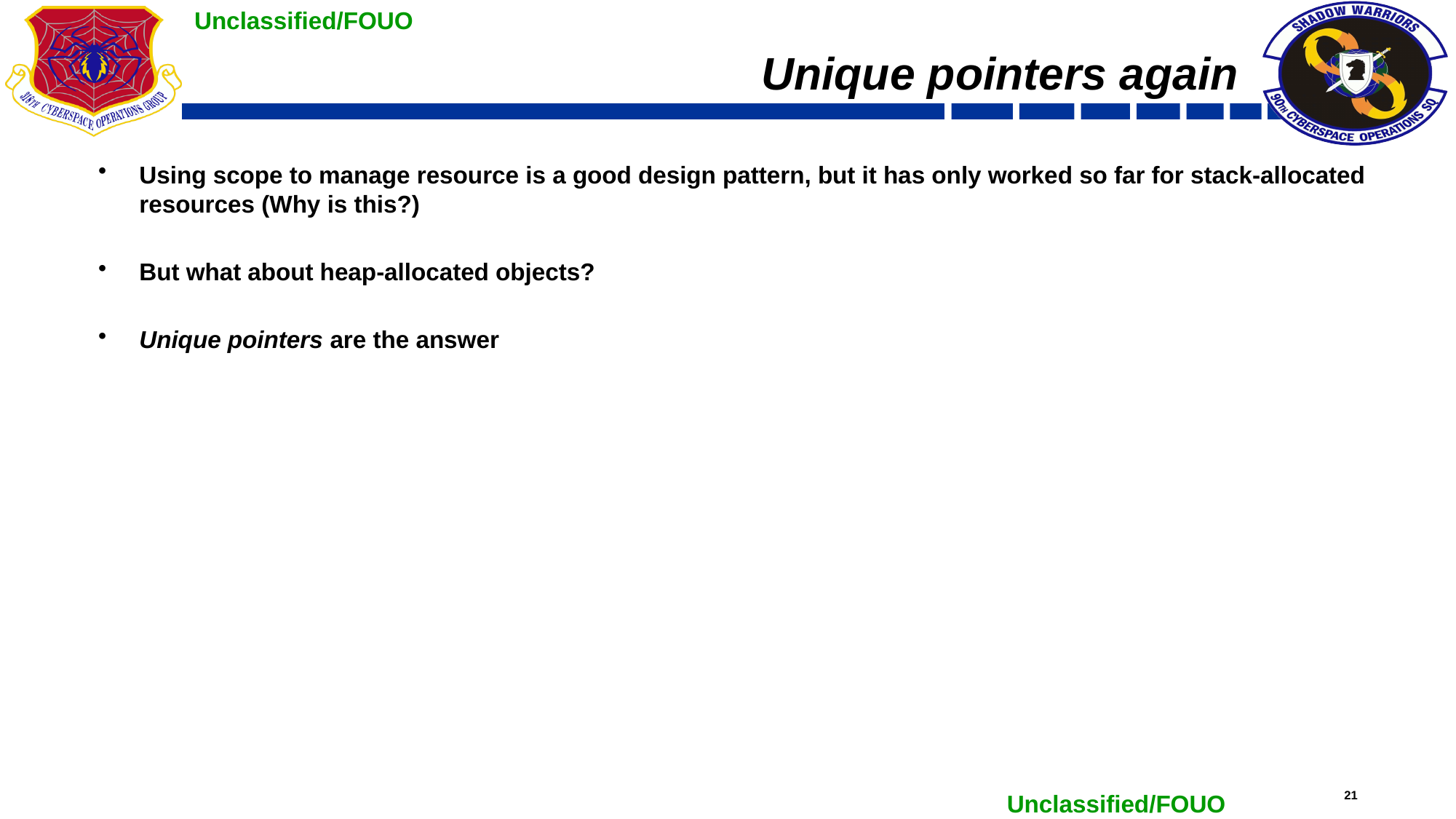

# Unique pointers again
Using scope to manage resource is a good design pattern, but it has only worked so far for stack-allocated resources (Why is this?)

But what about heap-allocated objects?

Unique pointers are the answer